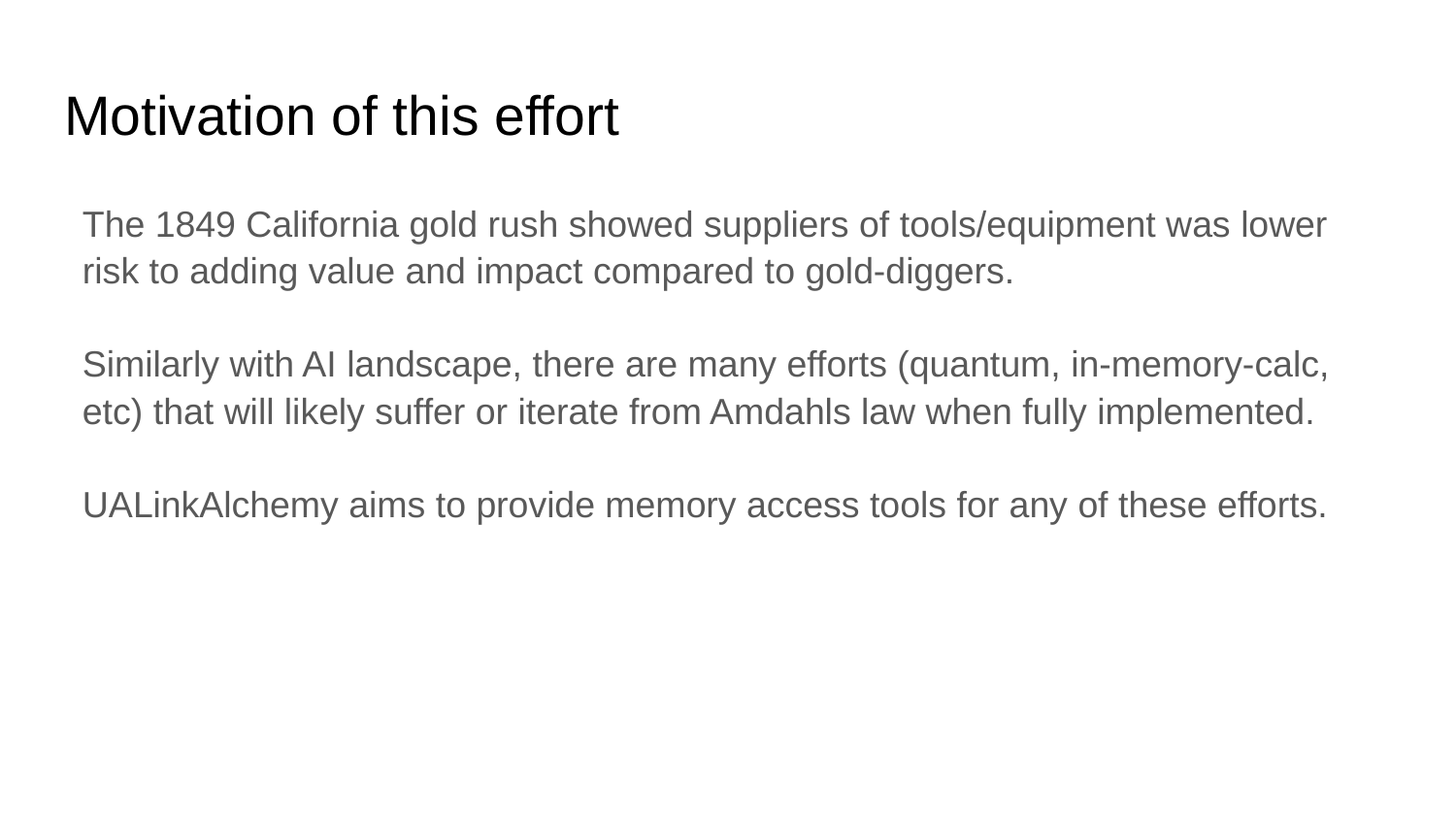

# Motivation of this effort
The 1849 California gold rush showed suppliers of tools/equipment was lower risk to adding value and impact compared to gold-diggers.

Similarly with AI landscape, there are many efforts (quantum, in-memory-calc, etc) that will likely suffer or iterate from Amdahls law when fully implemented.

UALinkAlchemy aims to provide memory access tools for any of these efforts.